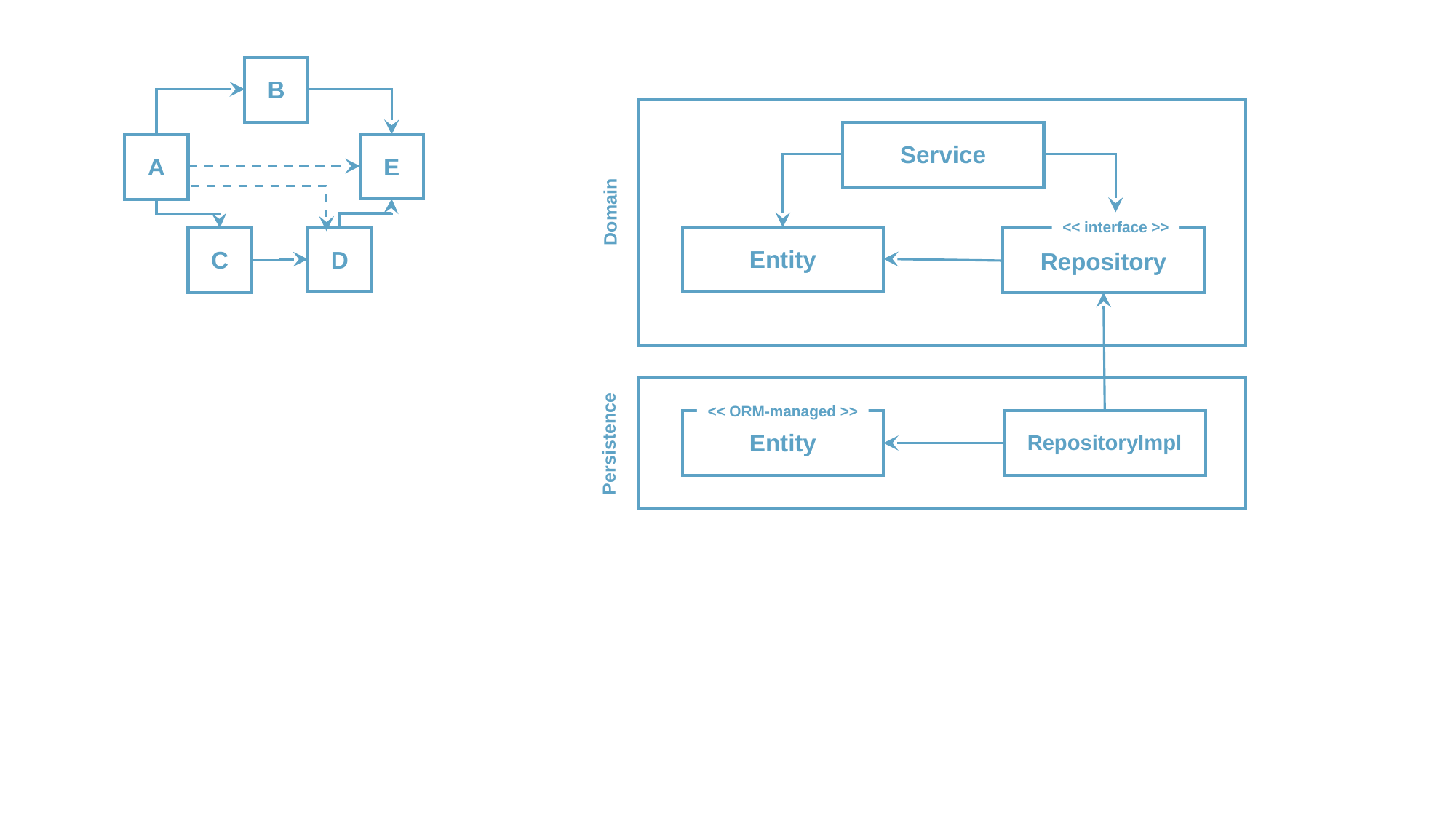

B

Service

E

A
Domain
<< interface >>

Entity

D

Repository

C

<< ORM-managed >>

Entity

RepositoryImpl
Persistence